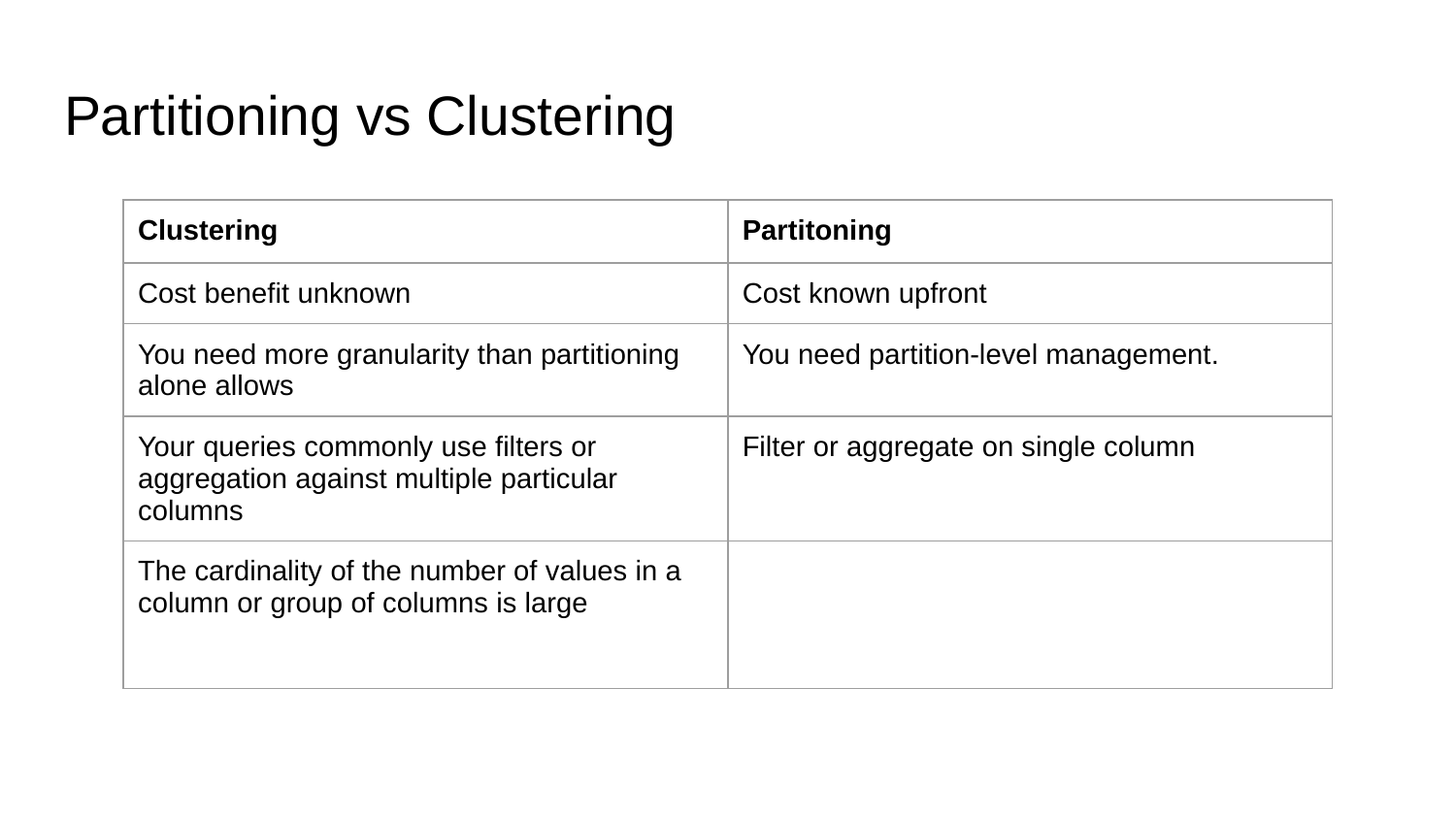

# Partitioning vs Clustering
| Clustering | Partitoning |
| --- | --- |
| Cost benefit unknown | Cost known upfront |
| You need more granularity than partitioning alone allows | You need partition-level management. |
| Your queries commonly use filters or aggregation against multiple particular columns | Filter or aggregate on single column |
| The cardinality of the number of values in a column or group of columns is large |  |